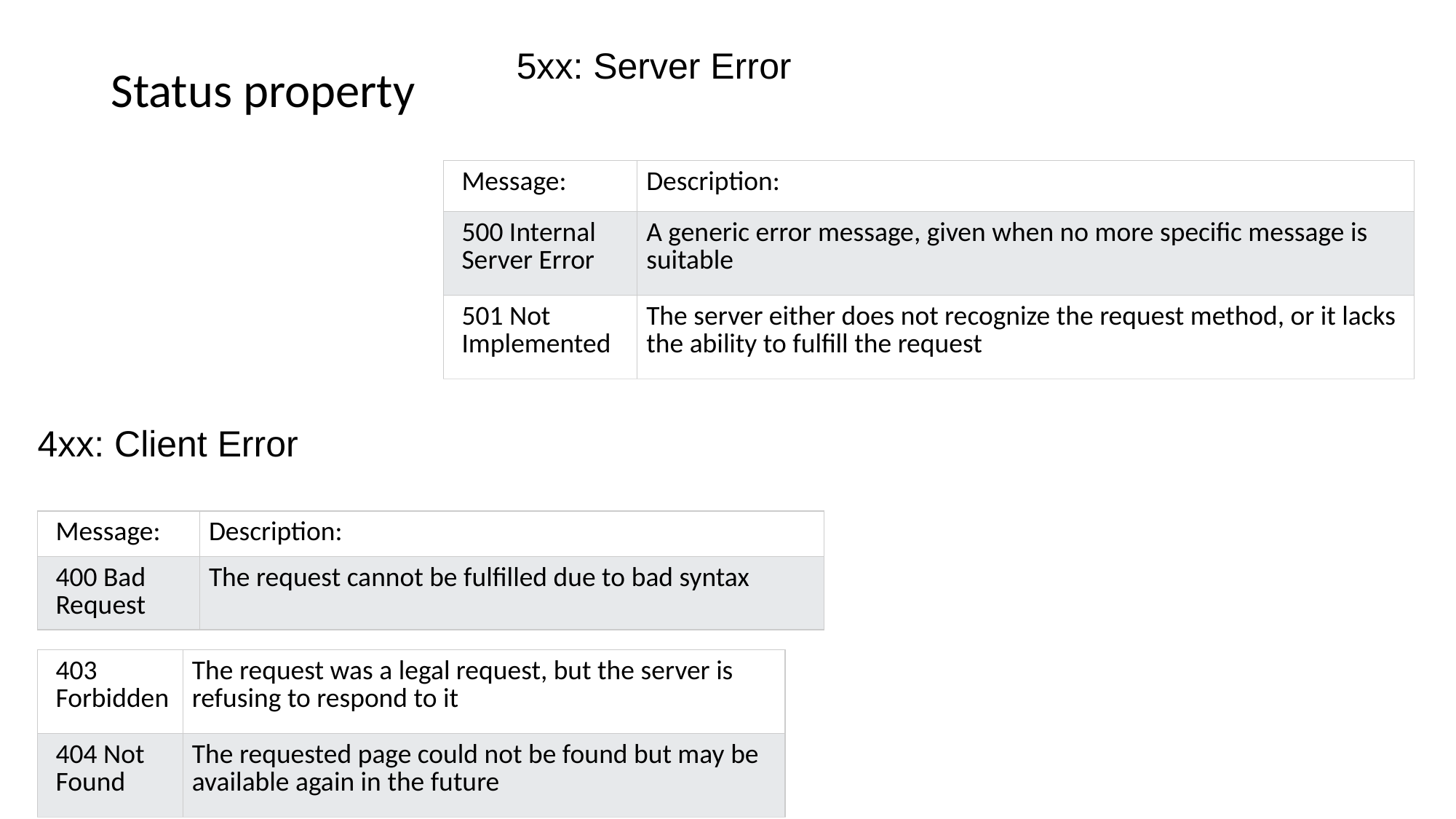

5xx: Server Error

# Status property
| Message: | Description: |
| --- | --- |
| 500 Internal Server Error | A generic error message, given when no more specific message is suitable |
| 501 Not Implemented | The server either does not recognize the request method, or it lacks the ability to fulfill the request |
4xx: Client Error

| Message: | Description: |
| --- | --- |
| 400 Bad Request | The request cannot be fulfilled due to bad syntax |
| 403 Forbidden | The request was a legal request, but the server is refusing to respond to it |
| --- | --- |
| 404 Not Found | The requested page could not be found but may be available again in the future |